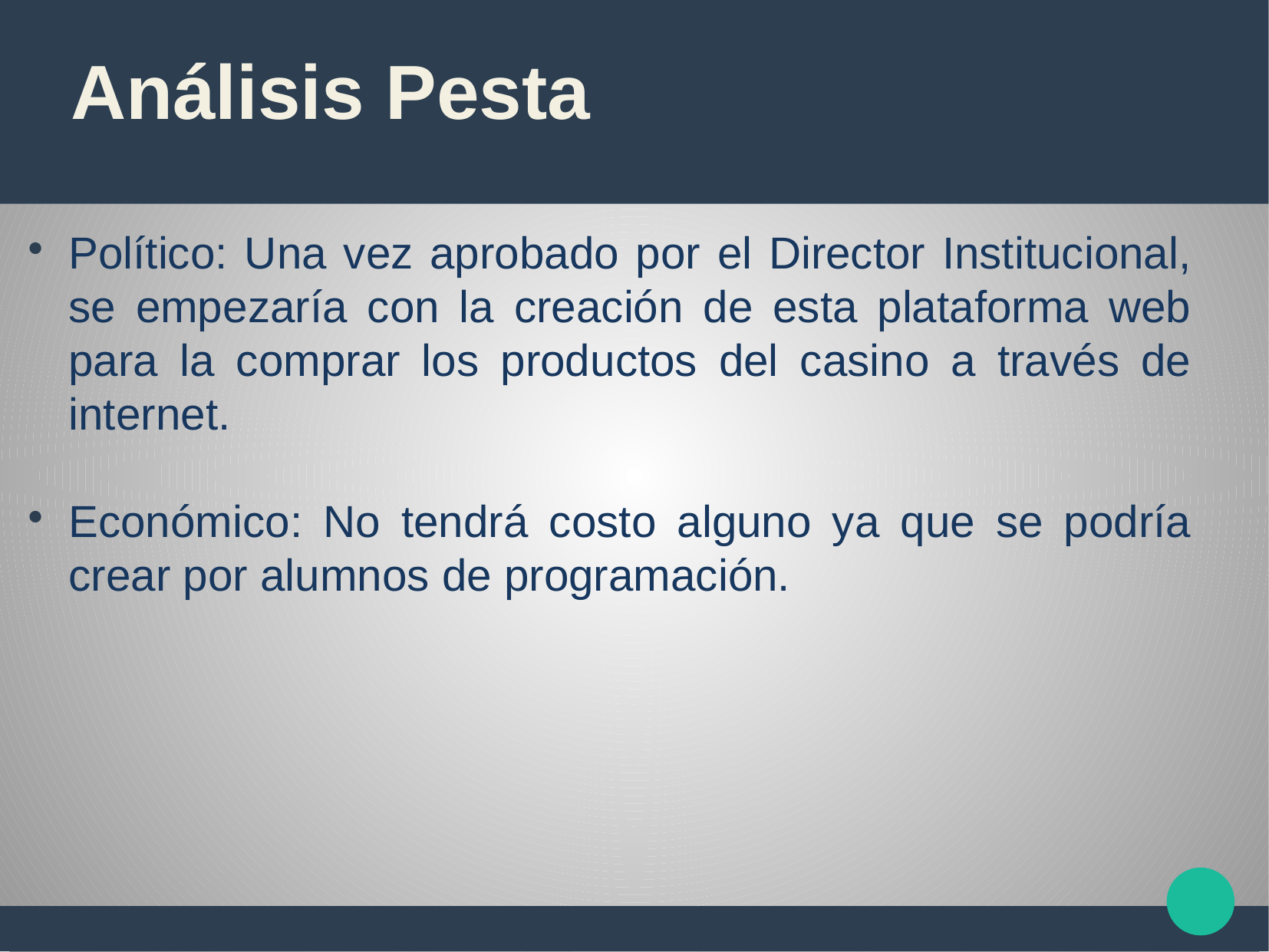

Análisis Pesta
Político: Una vez aprobado por el Director Institucional, se empezaría con la creación de esta plataforma web para la comprar los productos del casino a través de internet.

Económico: No tendrá costo alguno ya que se podría crear por alumnos de programación.